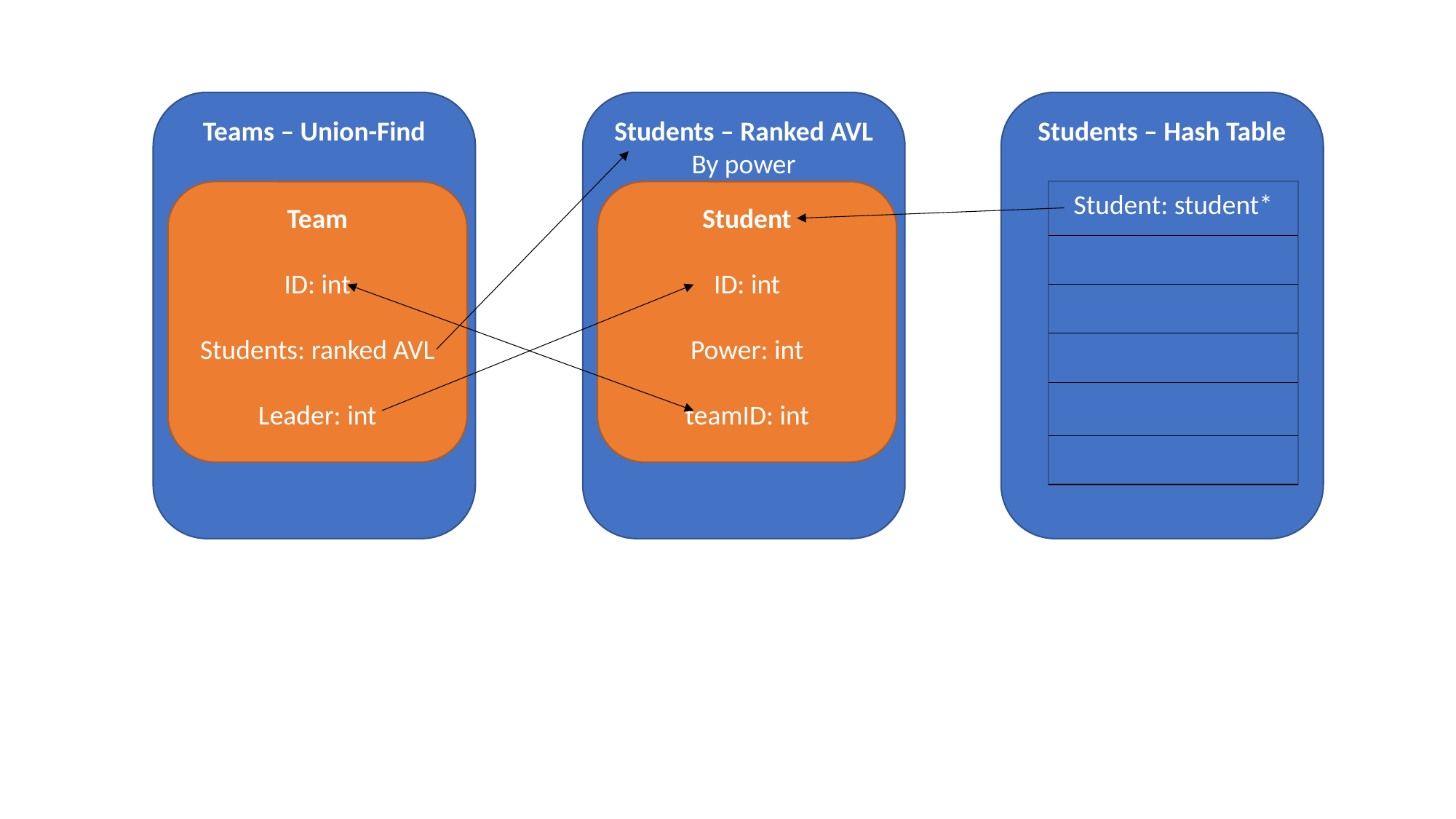

Teams – Union-Find
Students – Ranked AVL
By power
Students – Hash Table
Team

ID: int

Students: ranked AVL

Leader: int
Student

ID: int

Power: int

teamID: int
Student: student*